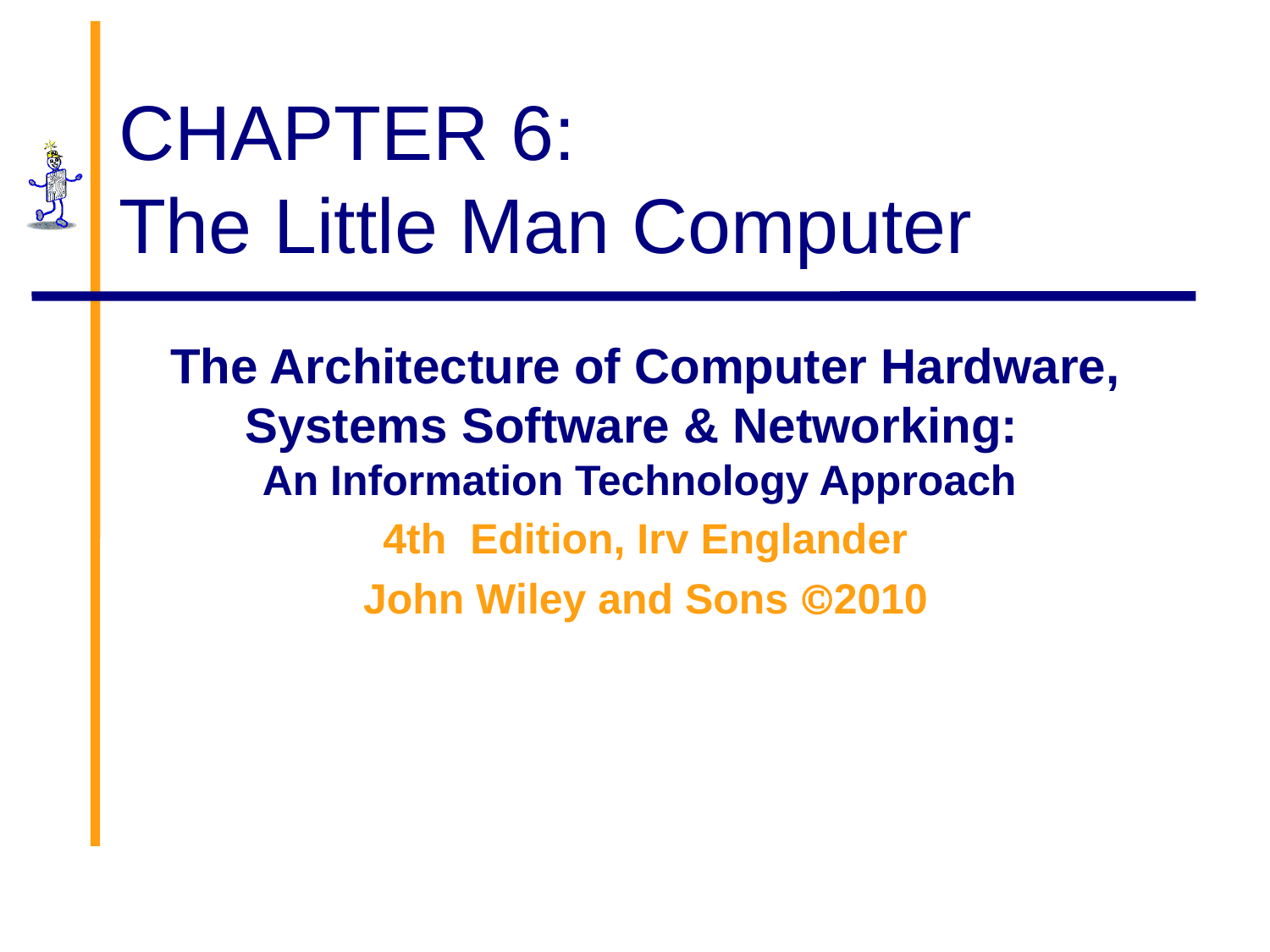

# CHAPTER 6: The Little Man Computer
The Architecture of Computer Hardware, Systems Software & Networking:
An Information Technology Approach
4th  Edition, Irv Englander
John Wiley and Sons ©2010